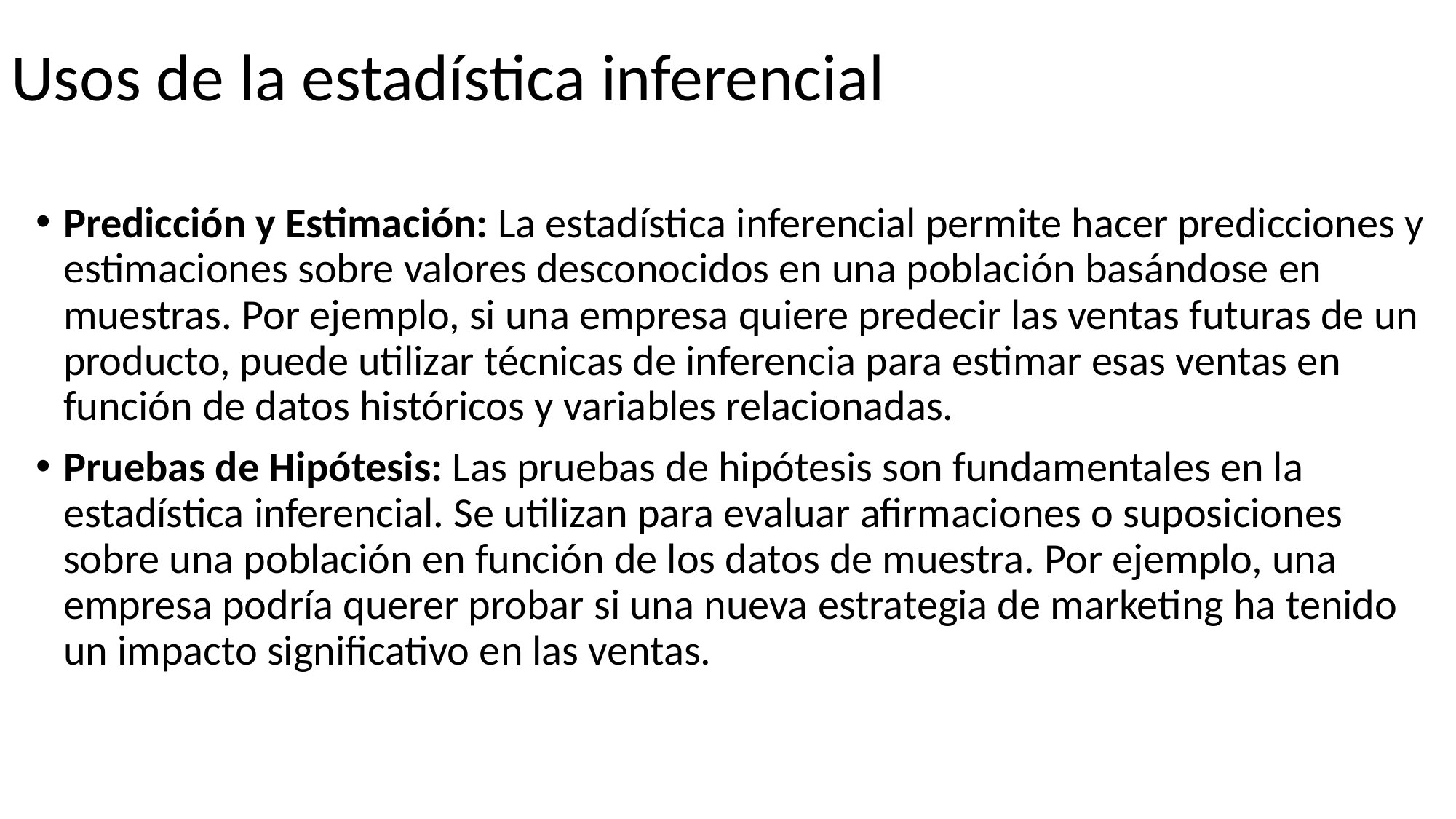

# Usos de la estadística inferencial
Predicción y Estimación: La estadística inferencial permite hacer predicciones y estimaciones sobre valores desconocidos en una población basándose en muestras. Por ejemplo, si una empresa quiere predecir las ventas futuras de un producto, puede utilizar técnicas de inferencia para estimar esas ventas en función de datos históricos y variables relacionadas.
Pruebas de Hipótesis: Las pruebas de hipótesis son fundamentales en la estadística inferencial. Se utilizan para evaluar afirmaciones o suposiciones sobre una población en función de los datos de muestra. Por ejemplo, una empresa podría querer probar si una nueva estrategia de marketing ha tenido un impacto significativo en las ventas.